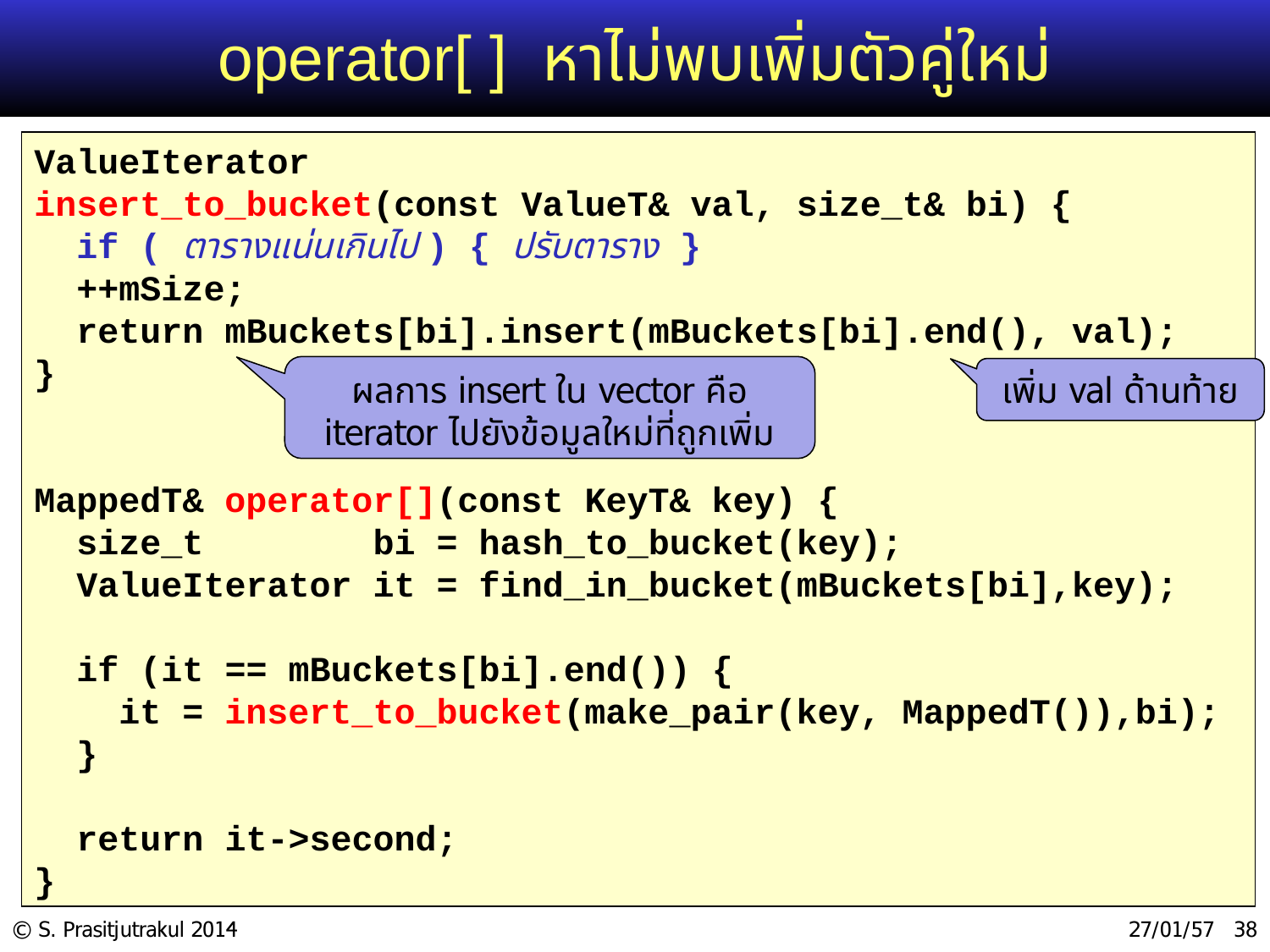

# operator[ ]  หาไม่พบเพิ่มตัวคู่ใหม่
ValueIterator
insert_to_bucket(const ValueT& val, size_t& bi) {
  if ( ตารางแน่นเกินไป ) { ปรับตาราง }
  ++mSize;
  return mBuckets[bi].insert(mBuckets[bi].end(), val);
}

MappedT& operator[](const KeyT& key) {
  size_t        bi = hash_to_bucket(key);
  ValueIterator it = find_in_bucket(mBuckets[bi],key);

  if (it == mBuckets[bi].end()) {
    it = insert_to_bucket(make_pair(key, MappedT()),bi);
  }

  return it->second;
}
ผลการ insert ใน vector คือ iterator ไปยังข้อมูลใหม่ที่ถูกเพิ่ม
เพิ่ม val ด้านท้าย